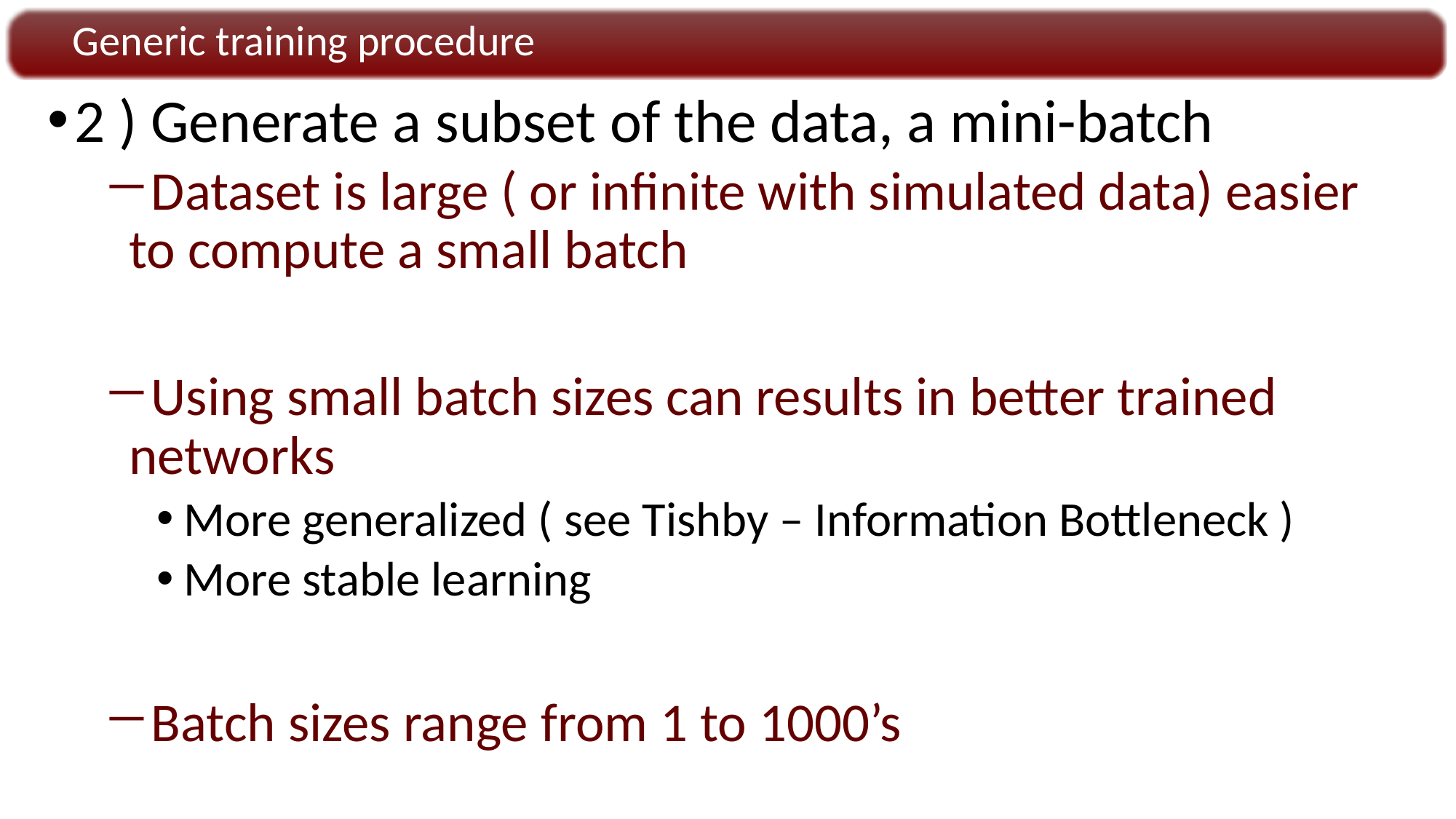

Generic training procedure
2 ) Generate a subset of the data, a mini-batch
Dataset is large ( or infinite with simulated data) easier to compute a small batch

Using small batch sizes can results in better trained networks
More generalized ( see Tishby – Information Bottleneck )
More stable learning

Batch sizes range from 1 to 1000’s